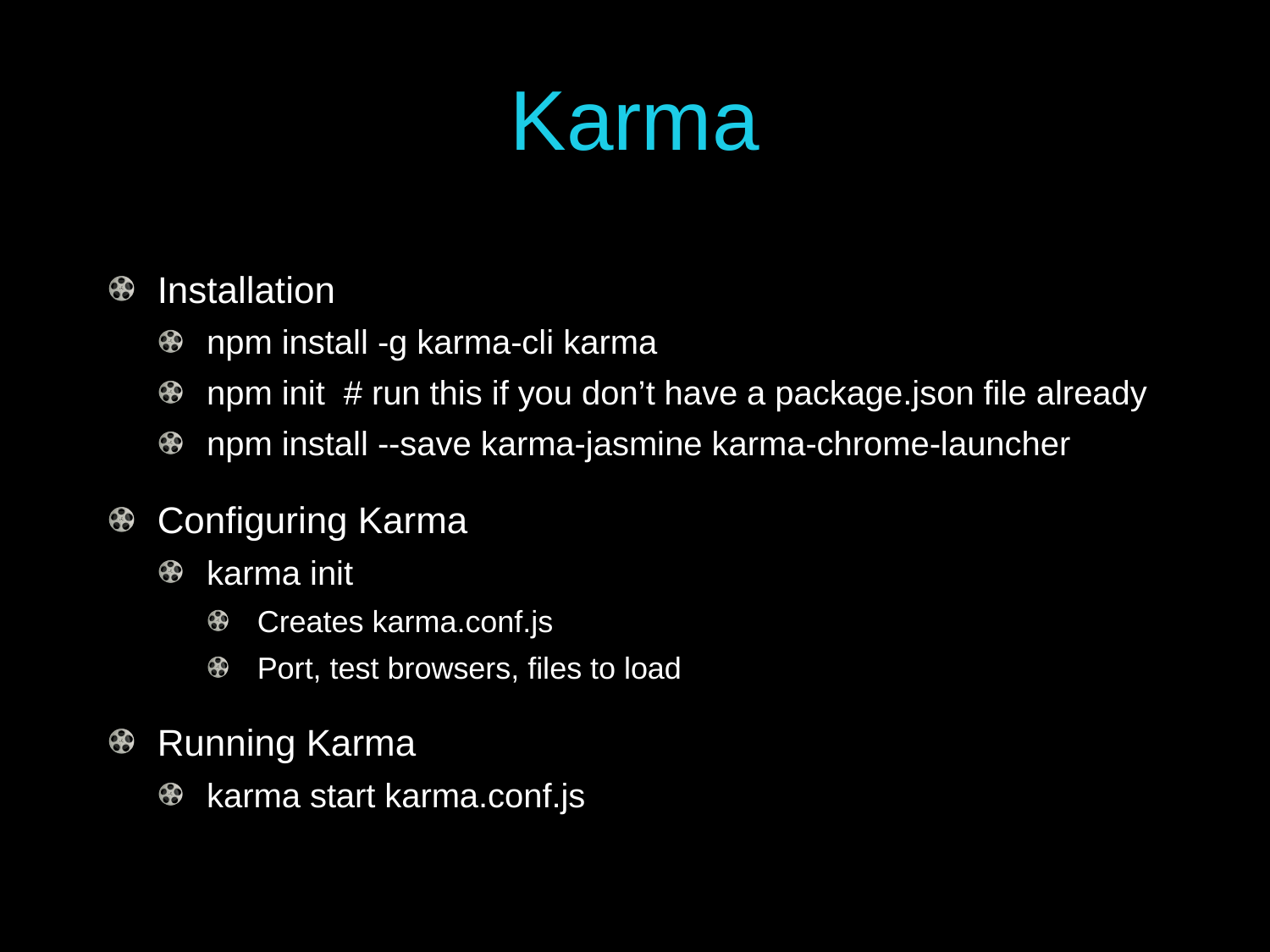

# Karma
Installation
npm install -g karma-cli karma
npm init  # run this if you don’t have a package.json file already
npm install --save karma-jasmine karma-chrome-launcher
Configuring Karma
karma init
Creates karma.conf.js
Port, test browsers, files to load
Running Karma
karma start karma.conf.js